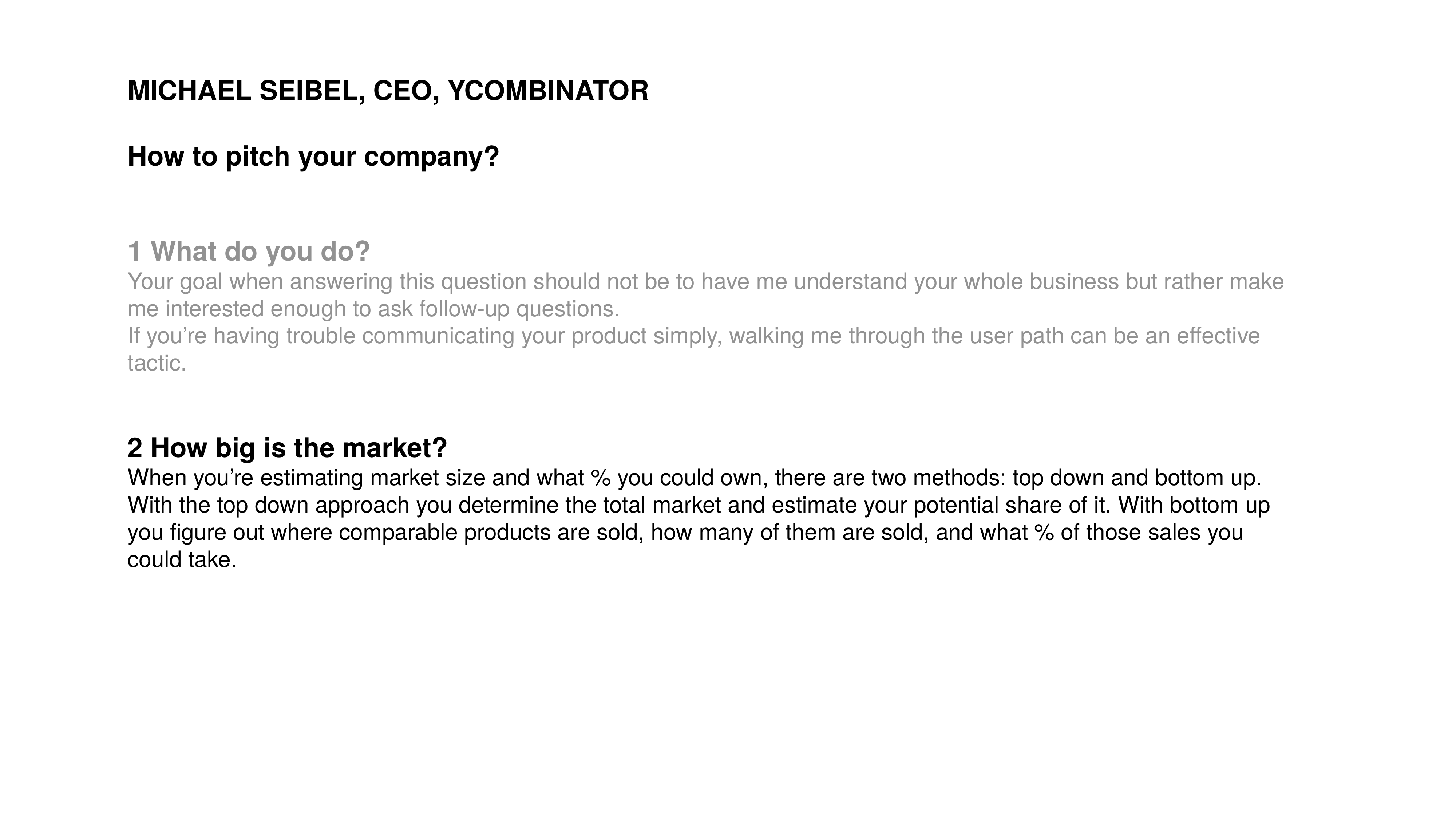

MICHAEL SEIBEL, CEO, YCOMBINATOR

How to pitch your company?
1 What do you do?
Your goal when answering this question should not be to have me understand your whole business but rather make me interested enough to ask follow-up questions.
If you’re having trouble communicating your product simply, walking me through the user path can be an effective tactic.

2 How big is the market?
When you’re estimating market size and what % you could own, there are two methods: top down and bottom up. With the top down approach you determine the total market and estimate your potential share of it. With bottom up you figure out where comparable products are sold, how many of them are sold, and what % of those sales you could take.